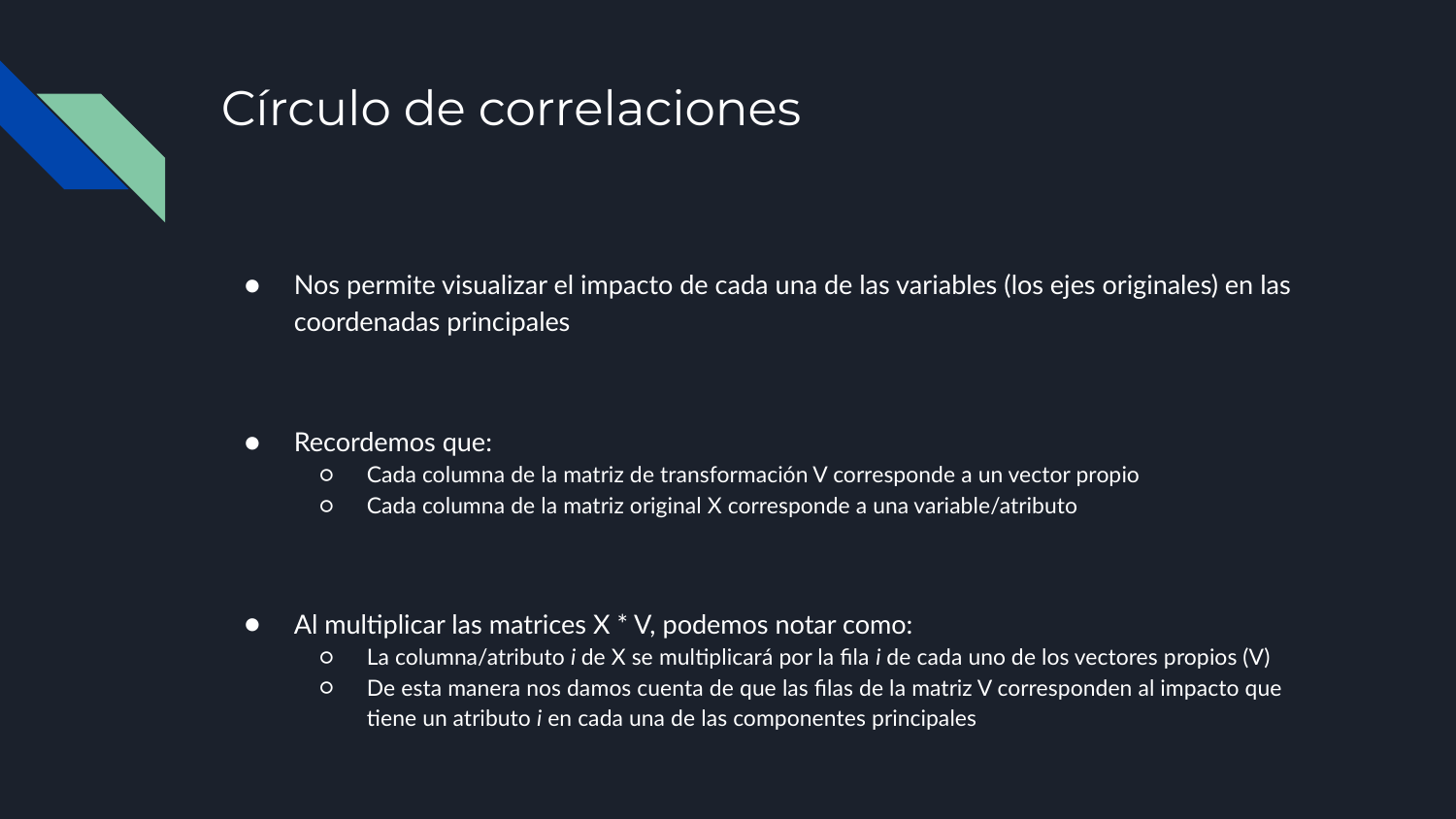

# Círculo de correlaciones
Nos permite visualizar el impacto de cada una de las variables (los ejes originales) en las coordenadas principales

Recordemos que:
Cada columna de la matriz de transformación V corresponde a un vector propio
Cada columna de la matriz original X corresponde a una variable/atributo

Al multiplicar las matrices X * V, podemos notar como:
La columna/atributo i de X se multiplicará por la fila i de cada uno de los vectores propios (V)
De esta manera nos damos cuenta de que las filas de la matriz V corresponden al impacto que tiene un atributo i en cada una de las componentes principales